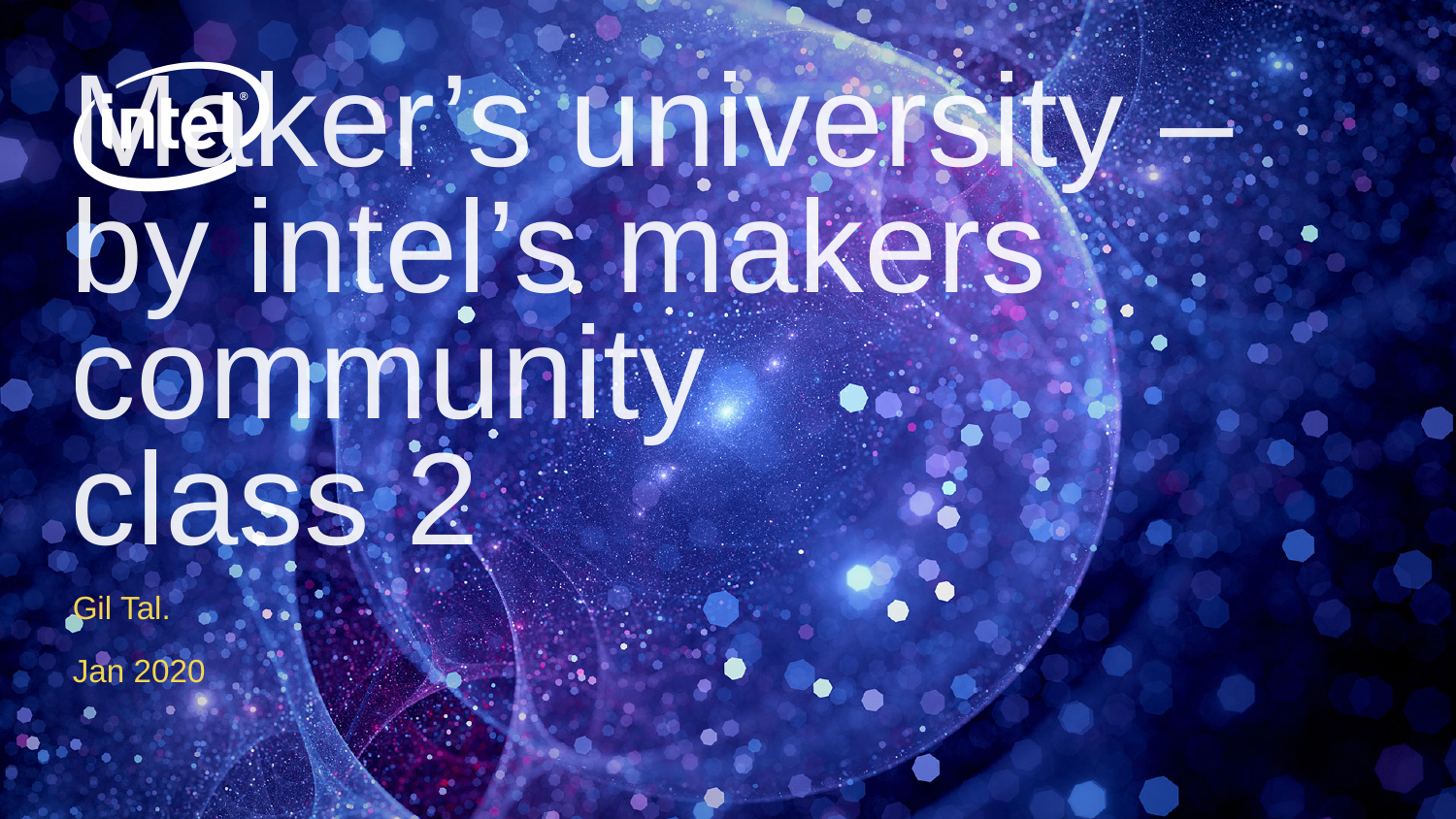

# Maker’s university – by intel’s makers community class 2
Gil Tal.
Jan 2020